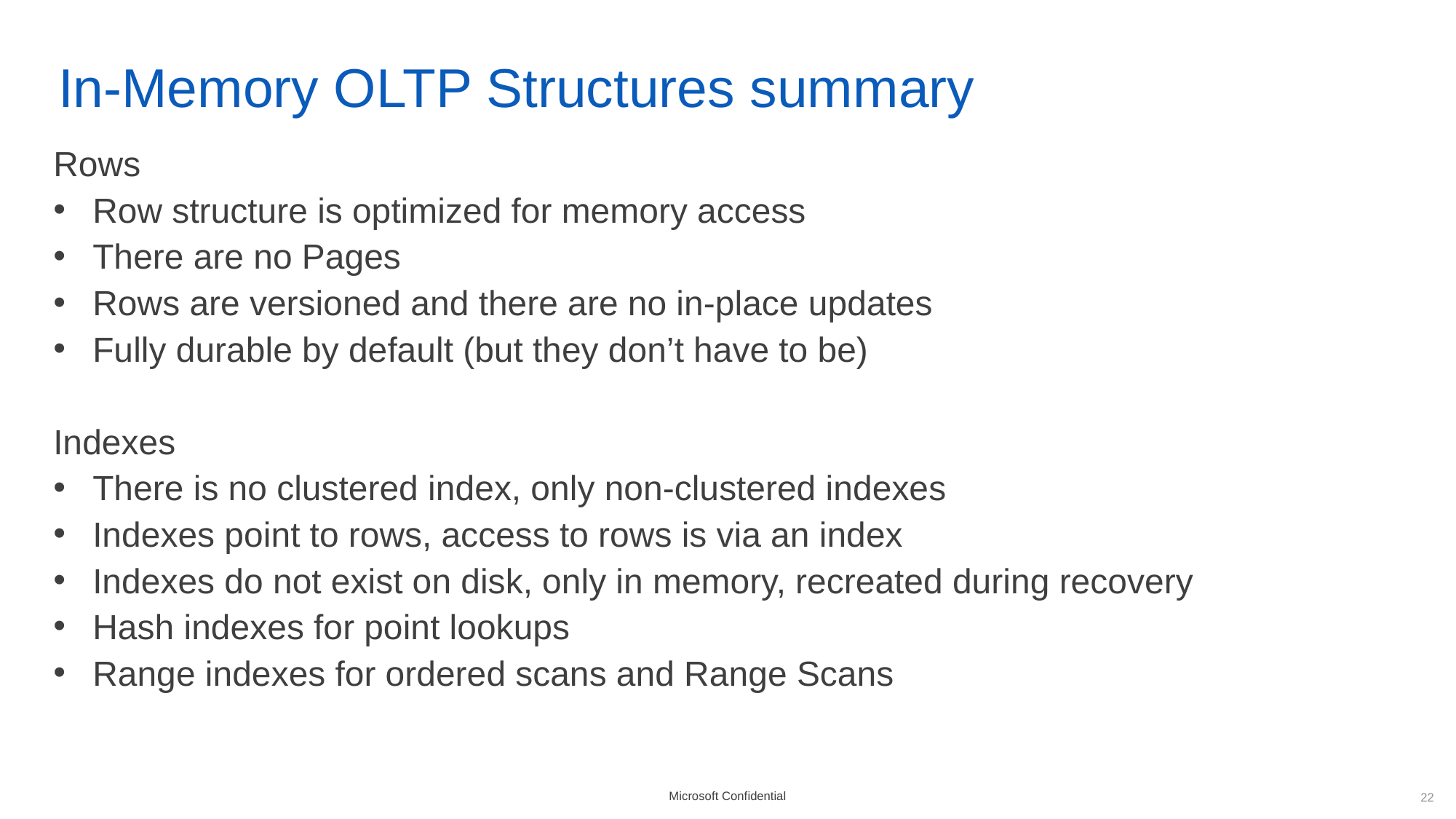

# In-Memory OLTP Structures summary
Rows
Row structure is optimized for memory access
There are no Pages
Rows are versioned and there are no in-place updates
Fully durable by default (but they don’t have to be)

Indexes
There is no clustered index, only non-clustered indexes
Indexes point to rows, access to rows is via an index
Indexes do not exist on disk, only in memory, recreated during recovery
Hash indexes for point lookups
Range indexes for ordered scans and Range Scans

22